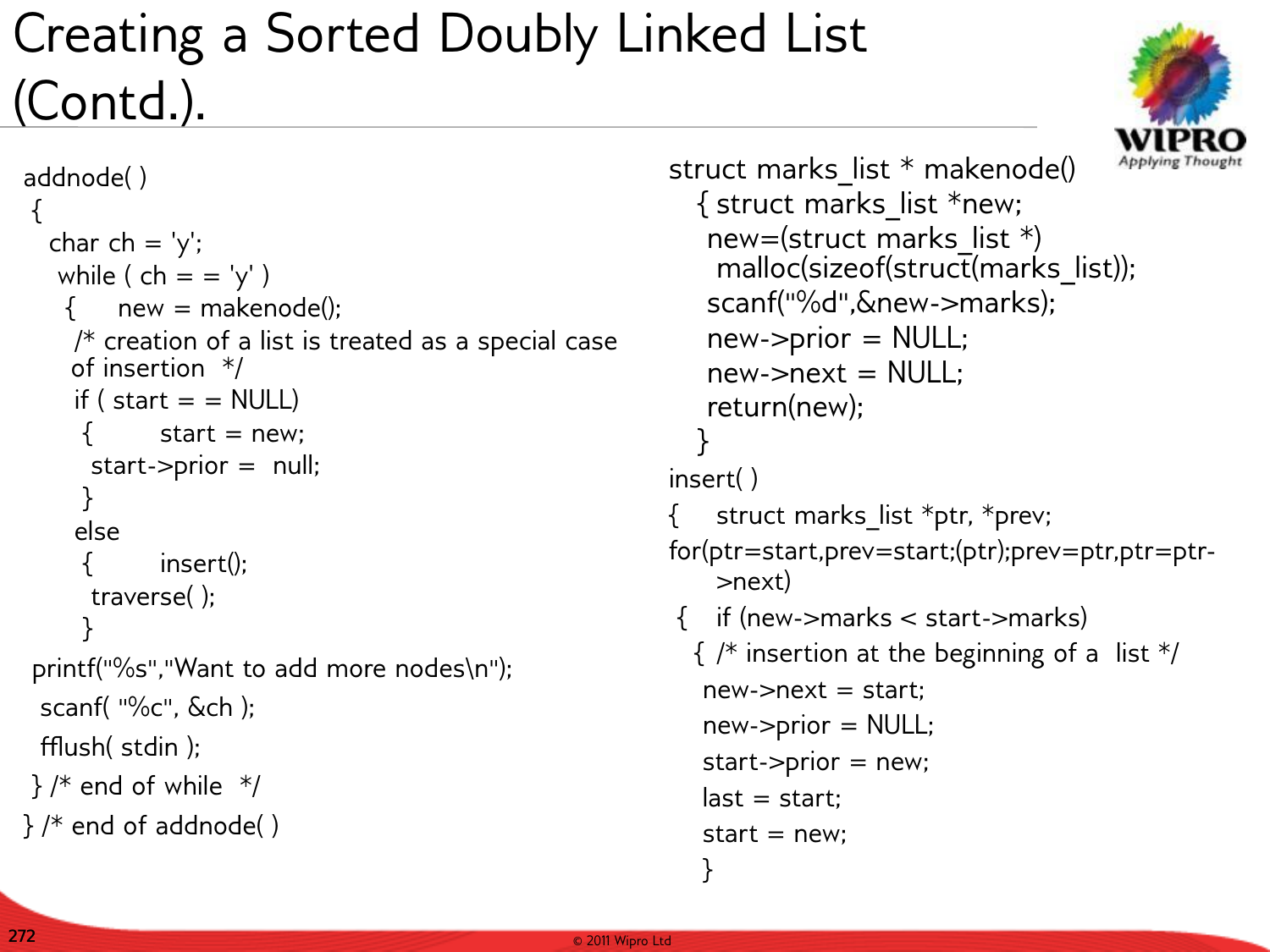

Creating a Sorted Doubly Linked List (Contd.).
struct marks_list * makenode()
   {	struct marks_list *new;
    new=(struct marks_list *)  malloc(sizeof(struct(marks_list));
    scanf("%d",&new->marks);
    new->prior = NULL;
    new->next = NULL;
    return(new);
   }
insert( )
{	struct marks_list *ptr, *prev;
for(ptr=start,prev=start;(ptr);prev=ptr,ptr=ptr->next)
 {	if (new->marks < start->marks)
   {	/* insertion at the beginning of a  list */
    new->next = start;
    new->prior = NULL;
    start->prior = new;
    last = start;
    start = new;
    }
addnode( )
 {
   char ch = 'y';
    while ( ch = = 'y' )
     {     new = makenode();
      /* creation of a list is treated as a special case of insertion  */
      if ( start = = NULL)
       {        start = new;
        start->prior =  null;
       }
      else
       {        insert();
        traverse( );
       }
 printf("%s","Want to add more nodes\n");
  scanf( "%c", &ch );
  fflush( stdin );
 } /* end of while  */
} /* end of addnode( )